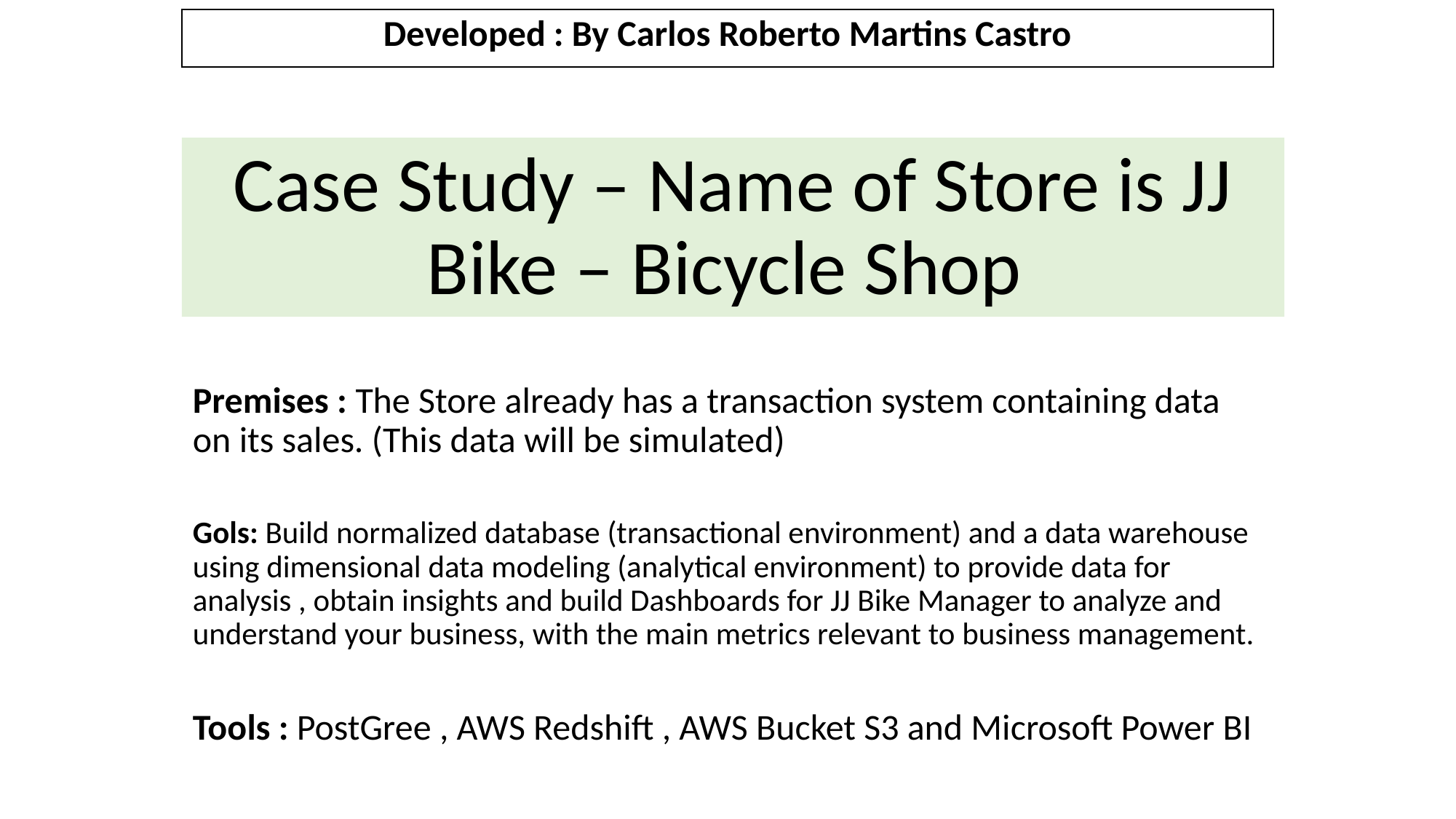

Developed : By Carlos Roberto Martins Castro
# Case Study – Name of Store is JJ Bike – Bicycle Shop
Premises : The Store already has a transaction system containing data on its sales. (This data will be simulated)
Gols: Build normalized database (transactional environment) and a data warehouse using dimensional data modeling (analytical environment) to provide data for analysis , obtain insights and build Dashboards for JJ Bike Manager to analyze and understand your business, with the main metrics relevant to business management.

Tools : PostGree , AWS Redshift , AWS Bucket S3 and Microsoft Power BI